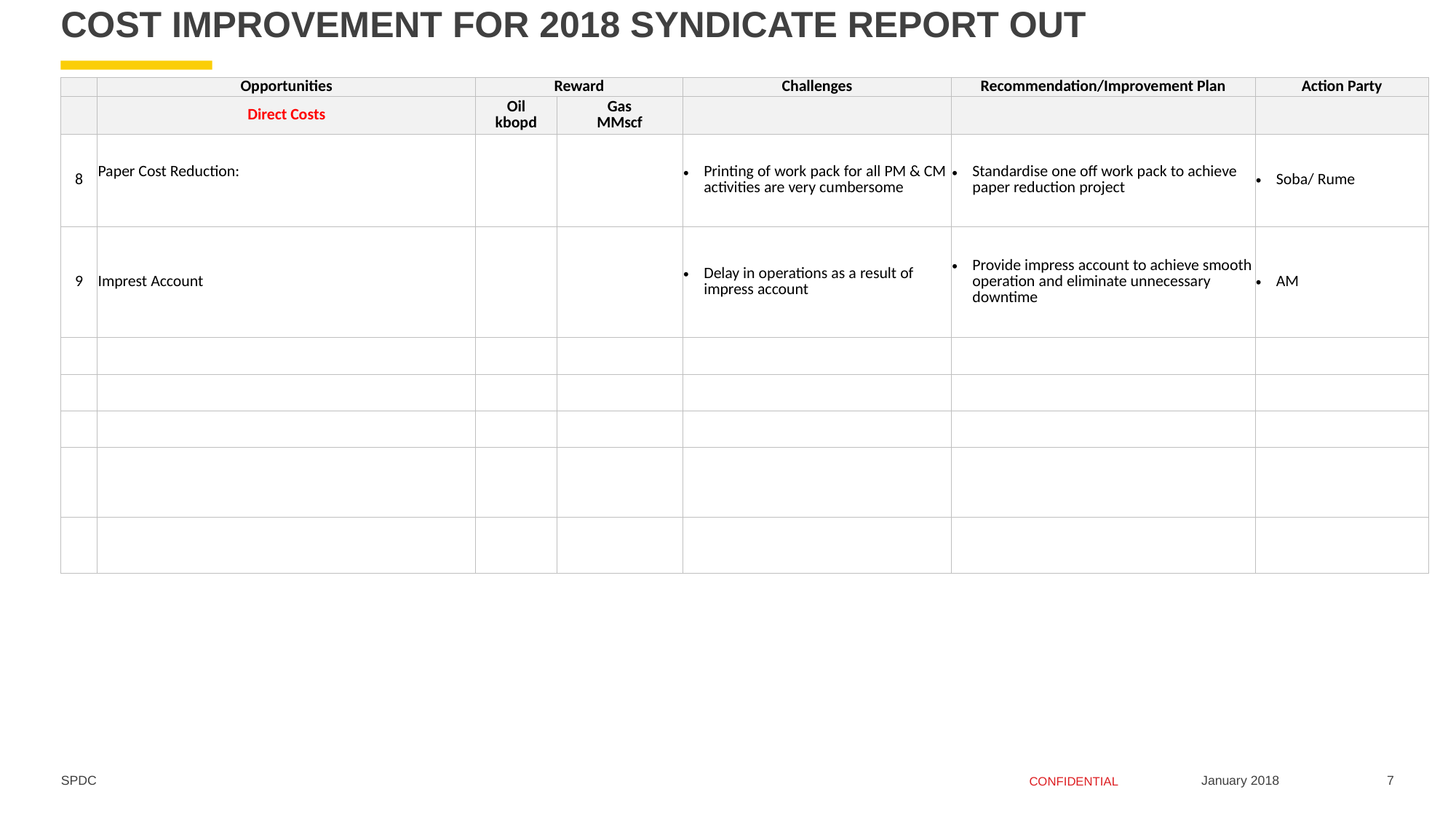

# COST IMPROVEMENT FOR 2018 SYNDICATE REPORT OUT
|  | Opportunities | Reward |  | Challenges | Recommendation/Improvement Plan | Action Party |
| --- | --- | --- | --- | --- | --- | --- |
|  | Direct Costs | Oil kbopd | Gas MMscf |  |  |  |
| 8 | Paper Cost Reduction: |  |  | Printing of work pack for all PM & CM activities are very cumbersome | Standardise one off work pack to achieve paper reduction project | Soba/ Rume |
| 9 | Imprest Account |  |  | Delay in operations as a result of impress account | Provide impress account to achieve smooth operation and eliminate unnecessary downtime | AM |
|  |  |  |  |  |  |  |
|  |  |  |  |  |  |  |
|  |  |  |  |  |  |  |
|  |  |  |  |  |  |  |
|  |  |  |  |  |  |  |

7
January 2018